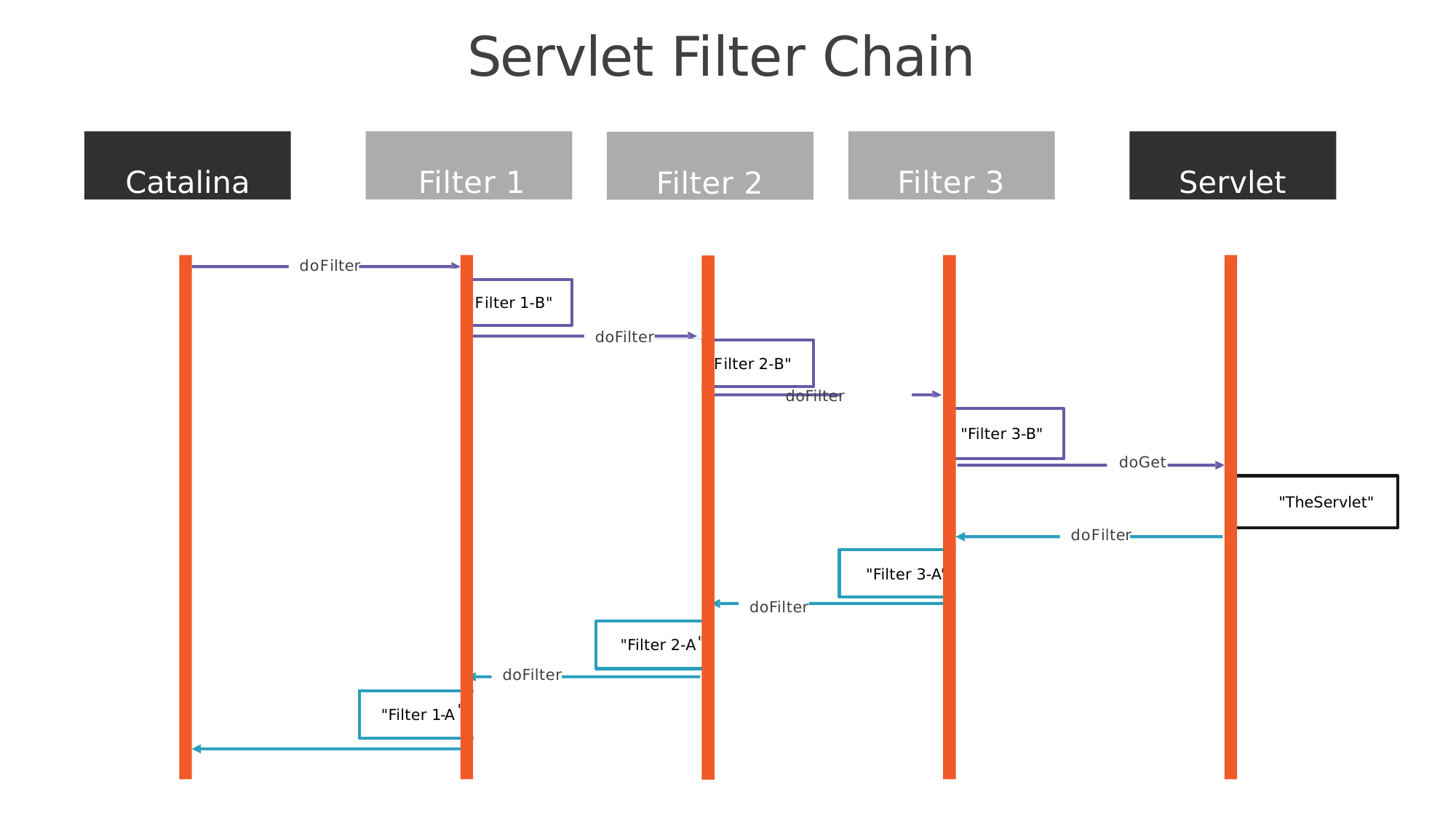

# Servlet Filter Chain
Catalina
Filter 1
Filter 3
Servlet
Filter 2

doFilter

Filter 1-B"
doFilter
Filter 2-B"
doFilter

"Filter 3-B"
doGet
"

"

"

"

"TheServlet"
doFilter
"Filter 3-A
doFilter

"Filter 2-A
doFilter

"Filter 1-A
"

12